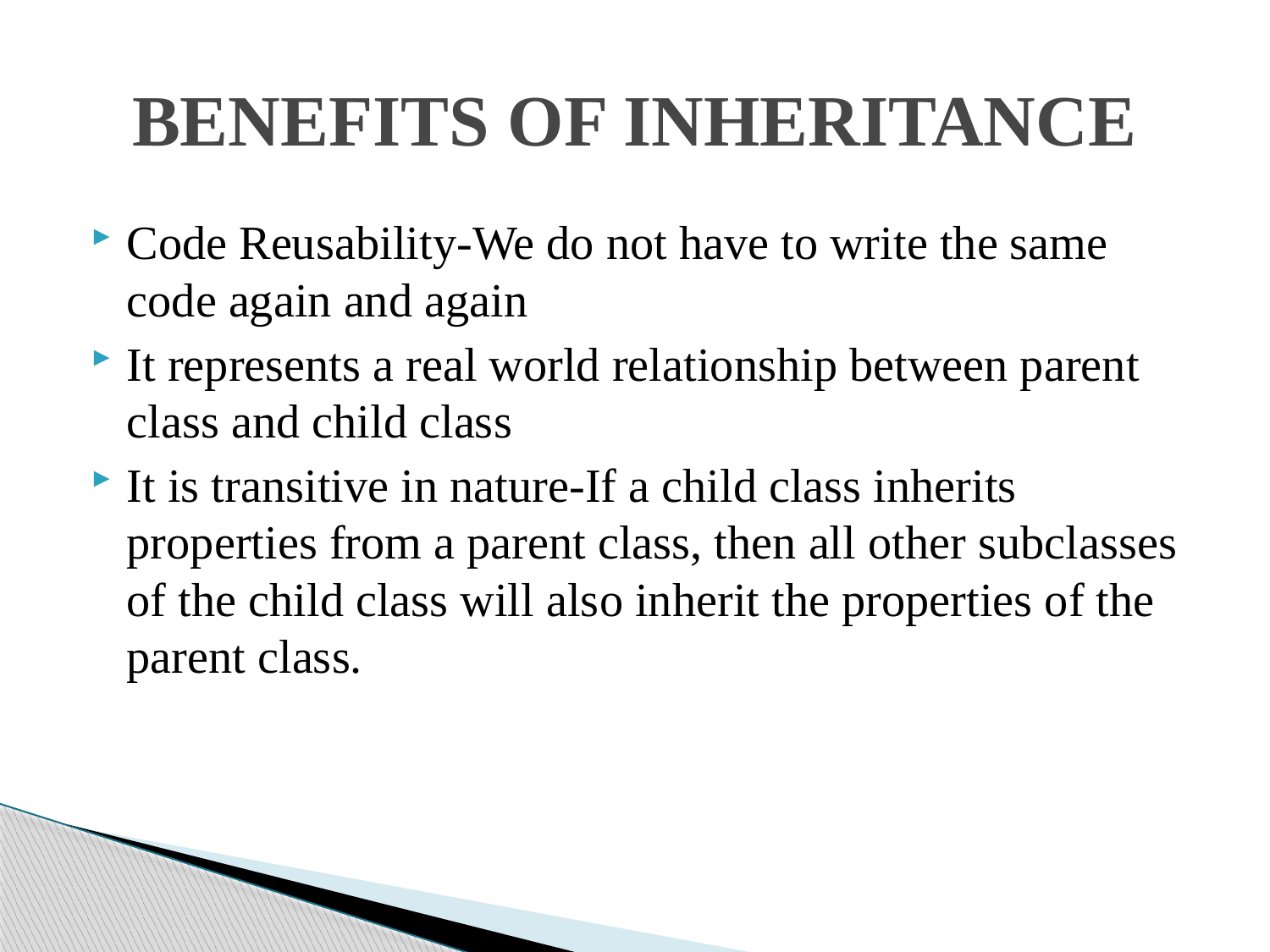

# BENEFITS OF INHERITANCE
Code Reusability-We do not have to write the same code again and again
It represents a real world relationship between parent class and child class
It is transitive in nature-If a child class inherits properties from a parent class, then all other subclasses of the child class will also inherit the properties of the parent class.